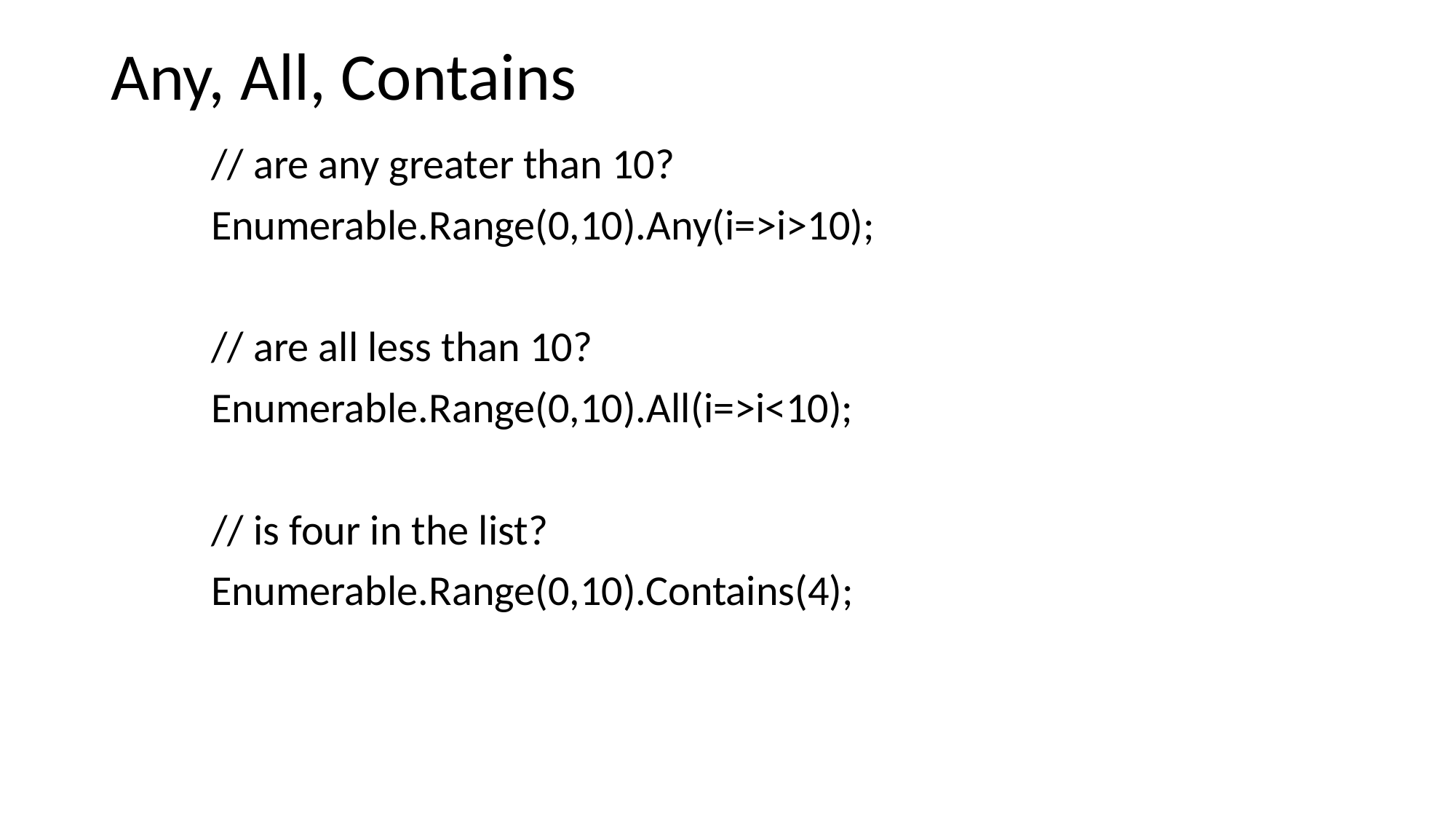

# Any, All, Contains
// are any greater than 10?
Enumerable.Range(0,10).Any(i=>i>10);

// are all less than 10?
Enumerable.Range(0,10).All(i=>i<10);

// is four in the list?
Enumerable.Range(0,10).Contains(4);